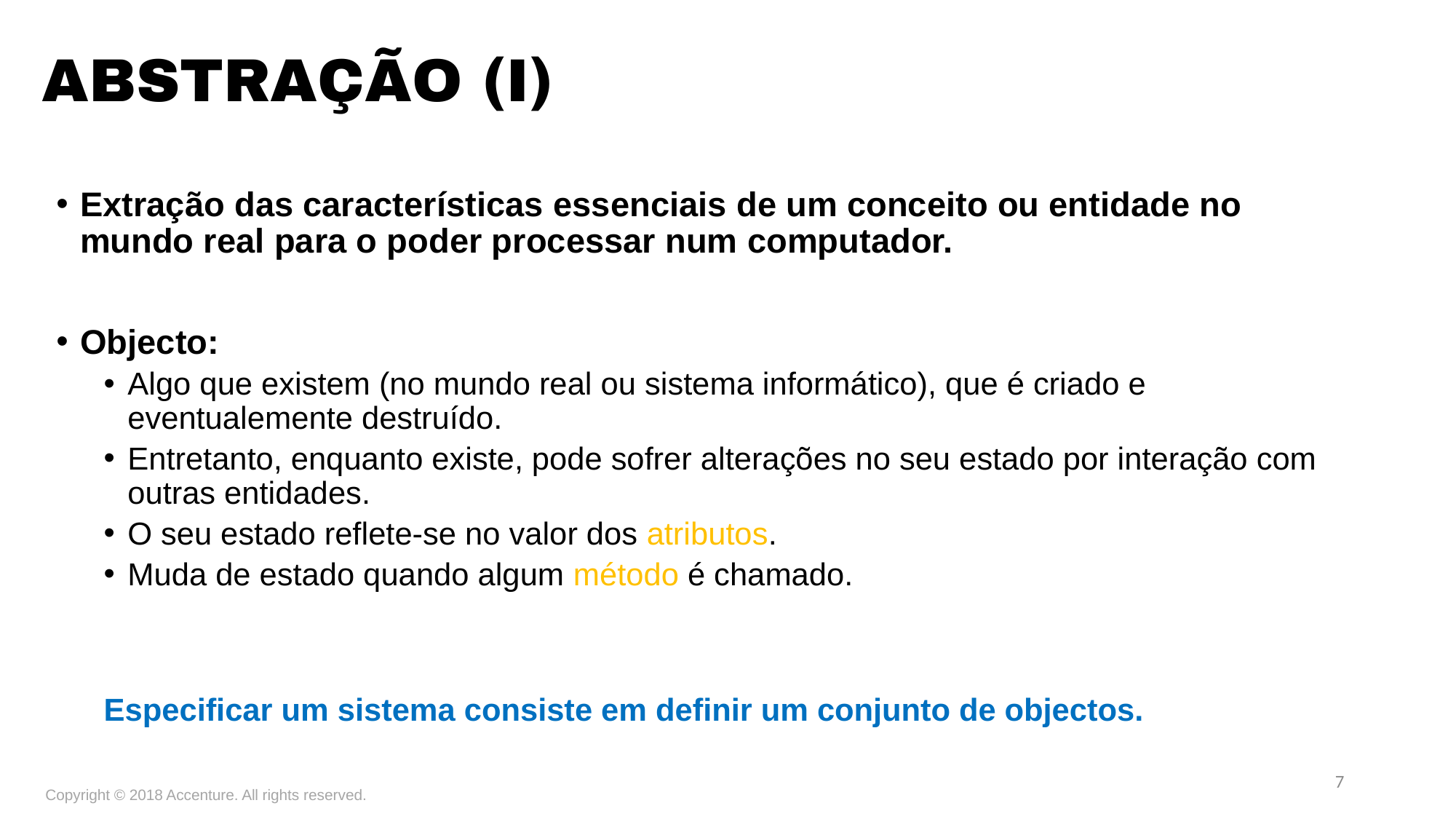

ABSTRAÇÃO (I)

Extração das características essenciais de um conceito ou entidade no mundo real para o poder processar num computador.

Objecto:
Algo que existem (no mundo real ou sistema informático), que é criado e eventualemente destruído.
Entretanto, enquanto existe, pode sofrer alterações no seu estado por interação com outras entidades.
O seu estado reflete-se no valor dos atributos.
Muda de estado quando algum método é chamado.

Especificar um sistema consiste em definir um conjunto de objectos.
7
Copyright © 2018 Accenture. All rights reserved.